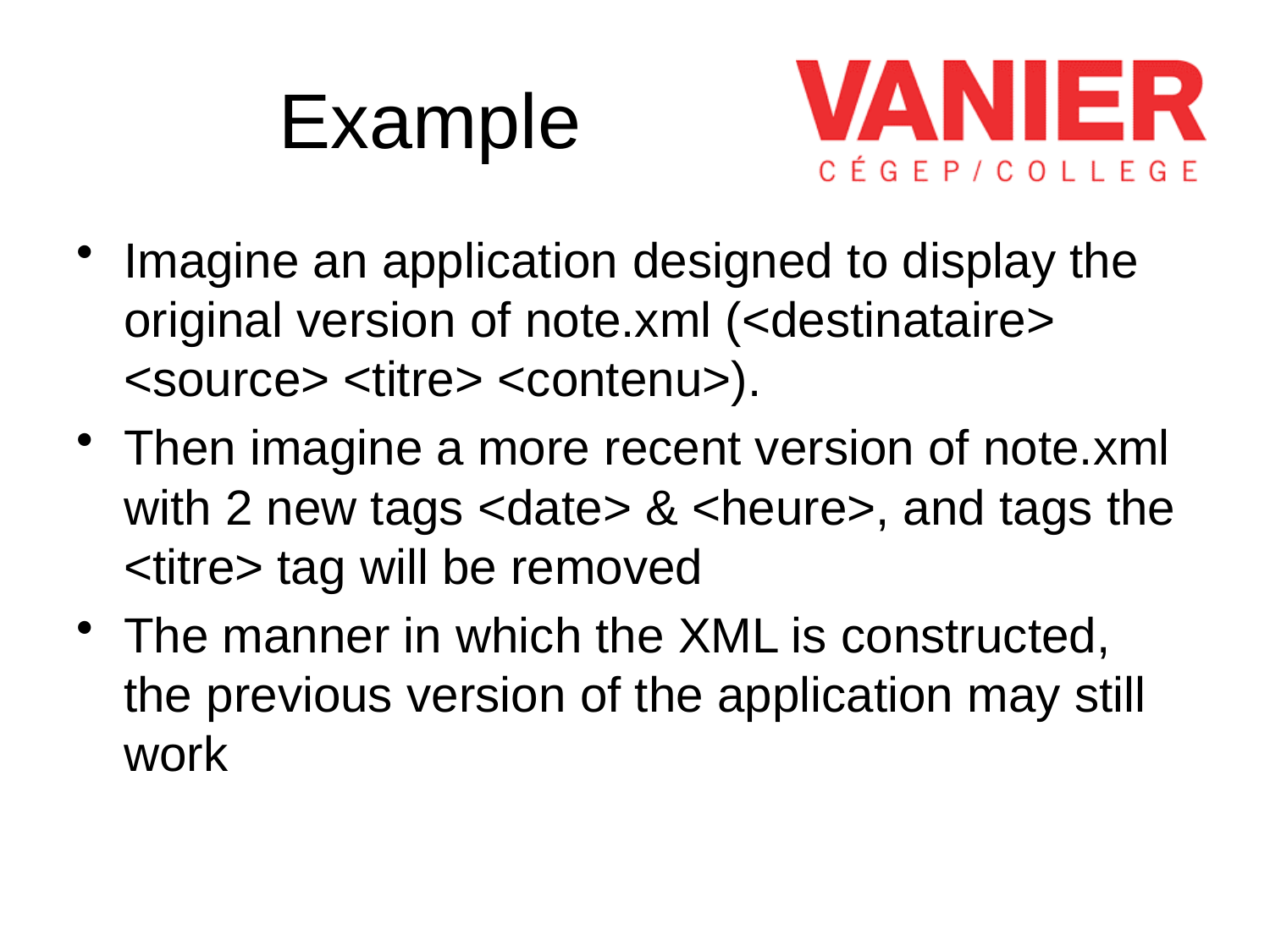

# Example
Imagine an application designed to display the original version of note.xml (<destinataire> <source> <titre> <contenu>).
Then imagine a more recent version of note.xml with 2 new tags <date> & <heure>, and tags the <titre> tag will be removed
The manner in which the XML is constructed, the previous version of the application may still work